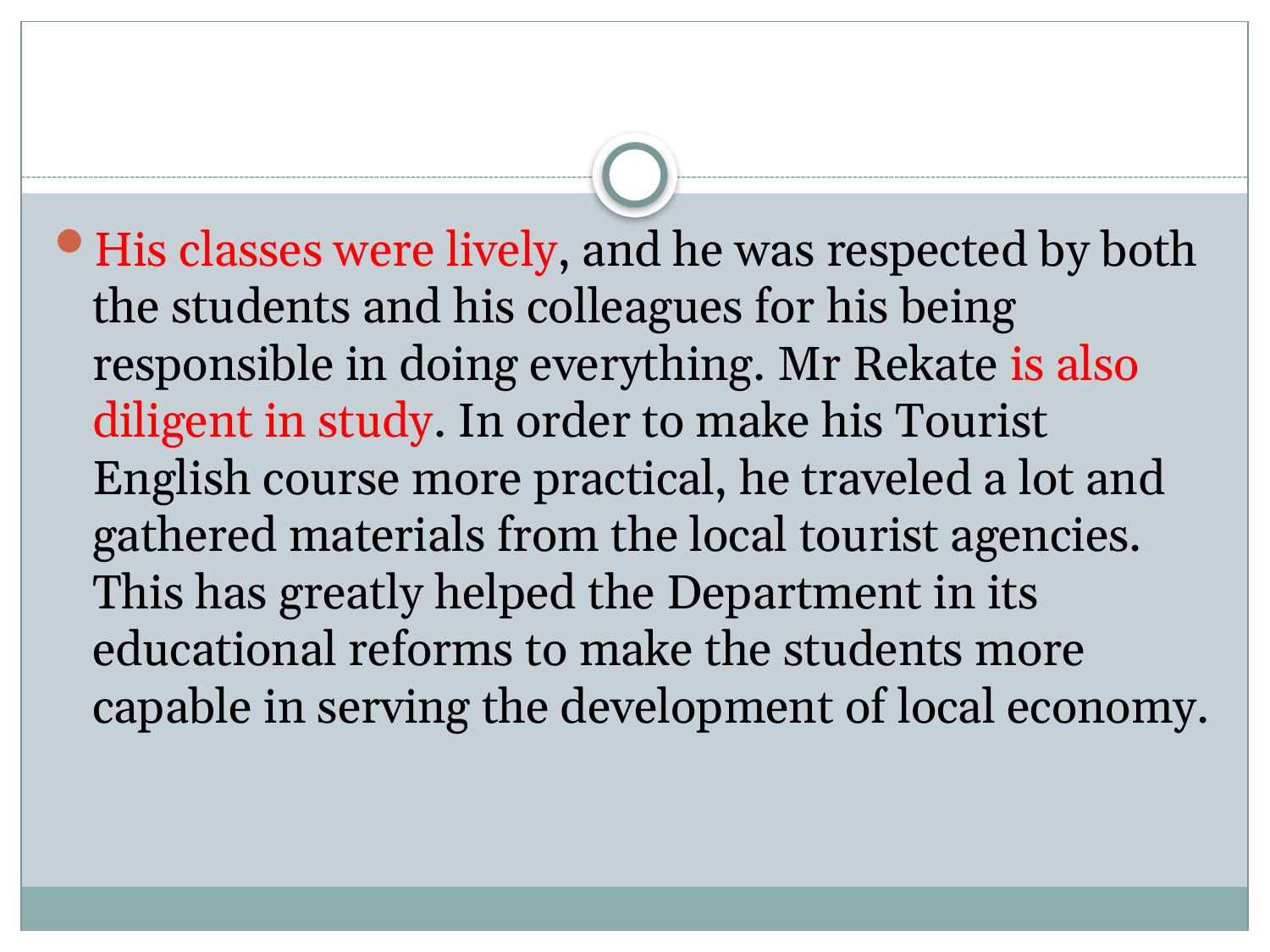

#
His classes were lively, and he was respected by both the students and his colleagues for his being responsible in doing everything. Mr Rekate is also diligent in study. In order to make his Tourist English course more practical, he traveled a lot and gathered materials from the local tourist agencies. This has greatly helped the Department in its educational reforms to make the students more capable in serving the development of local economy.